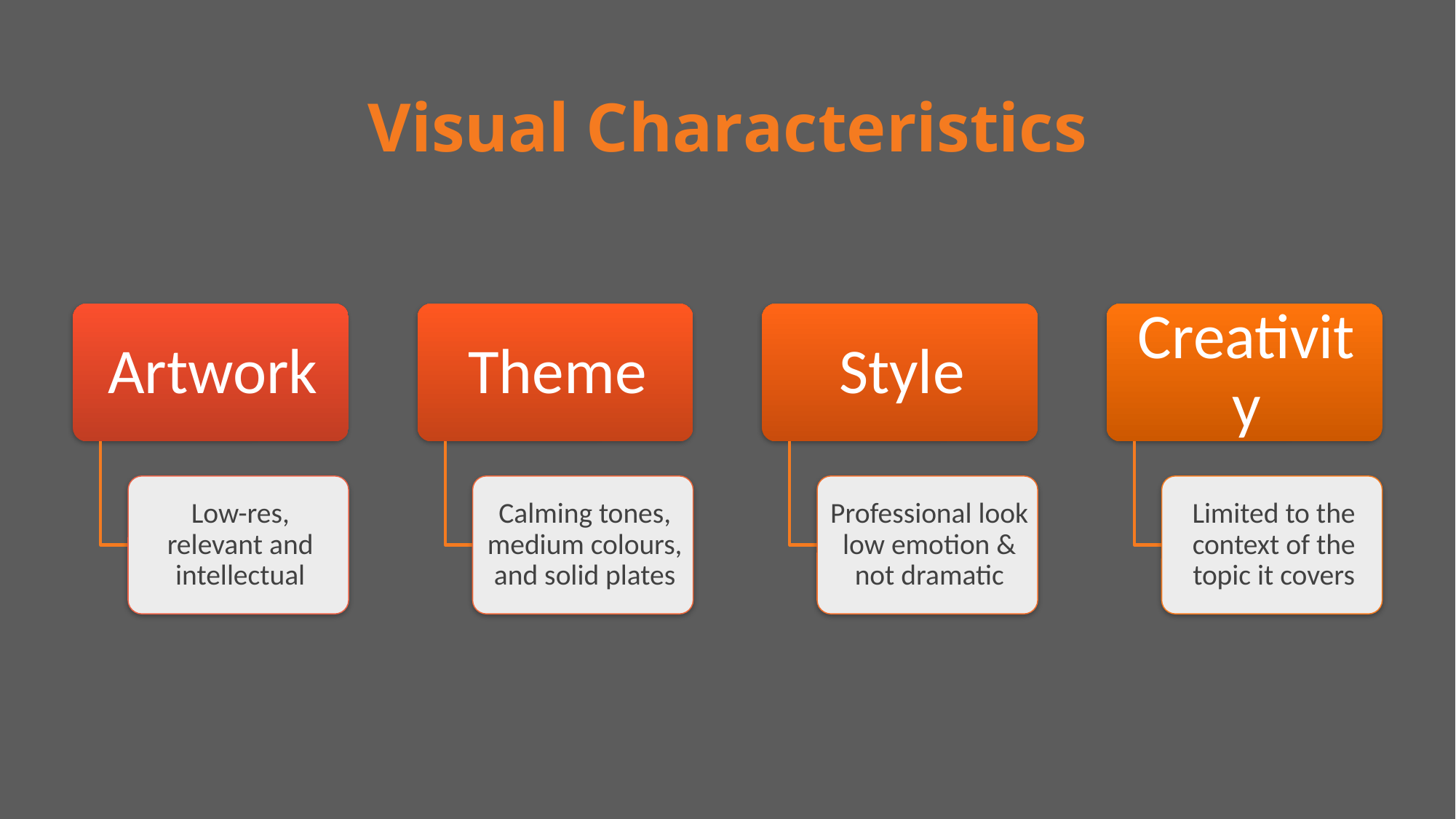

# Visual Characteristics
Artwork
Low-res, relevant and intellectual
Theme
Calming tones, medium colours, and solid plates
Style
Professional look low emotion & not dramatic
Creativity
Limited to the context of the topic it covers